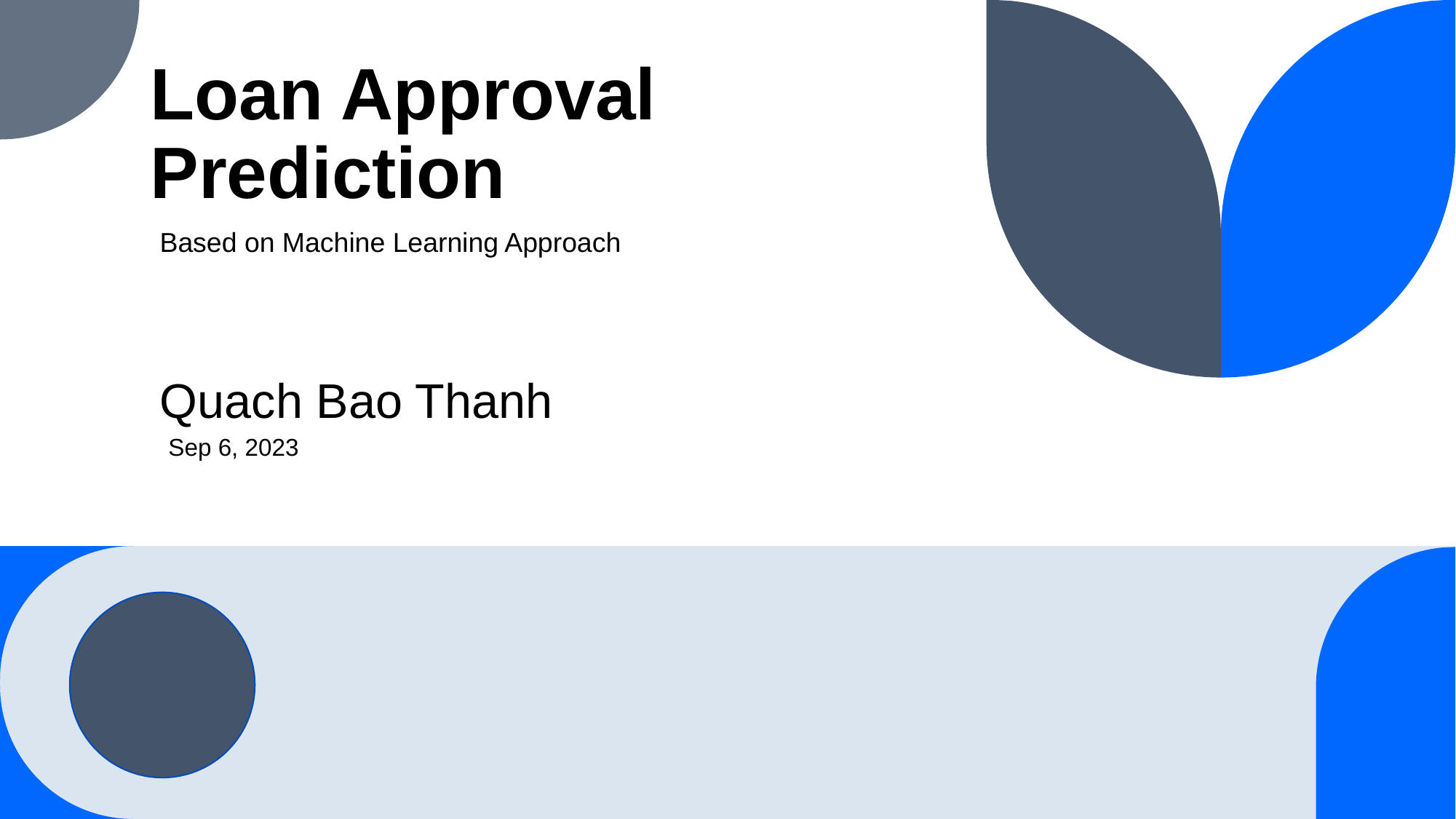

# Loan Approval Prediction
Based on Machine Learning Approach
Quach Bao Thanh
Sep 6, 2023